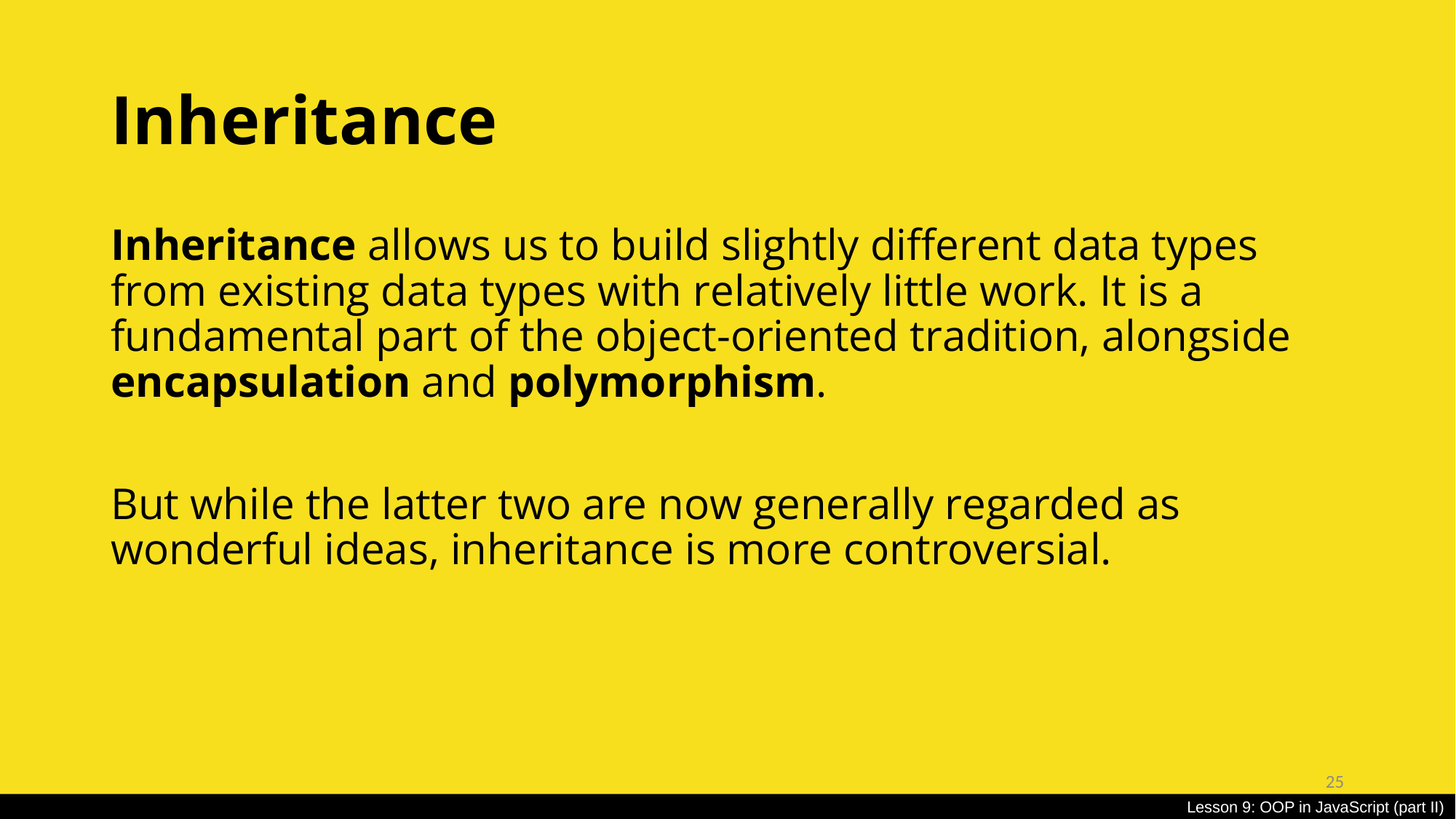

# Inheritance
Inheritance allows us to build slightly different data types from existing data types with relatively little work. It is a fundamental part of the object-oriented tradition, alongside encapsulation and polymorphism.

But while the latter two are now generally regarded as wonderful ideas, inheritance is more controversial.
25
Lesson 9: OOP in JavaScript (part II)